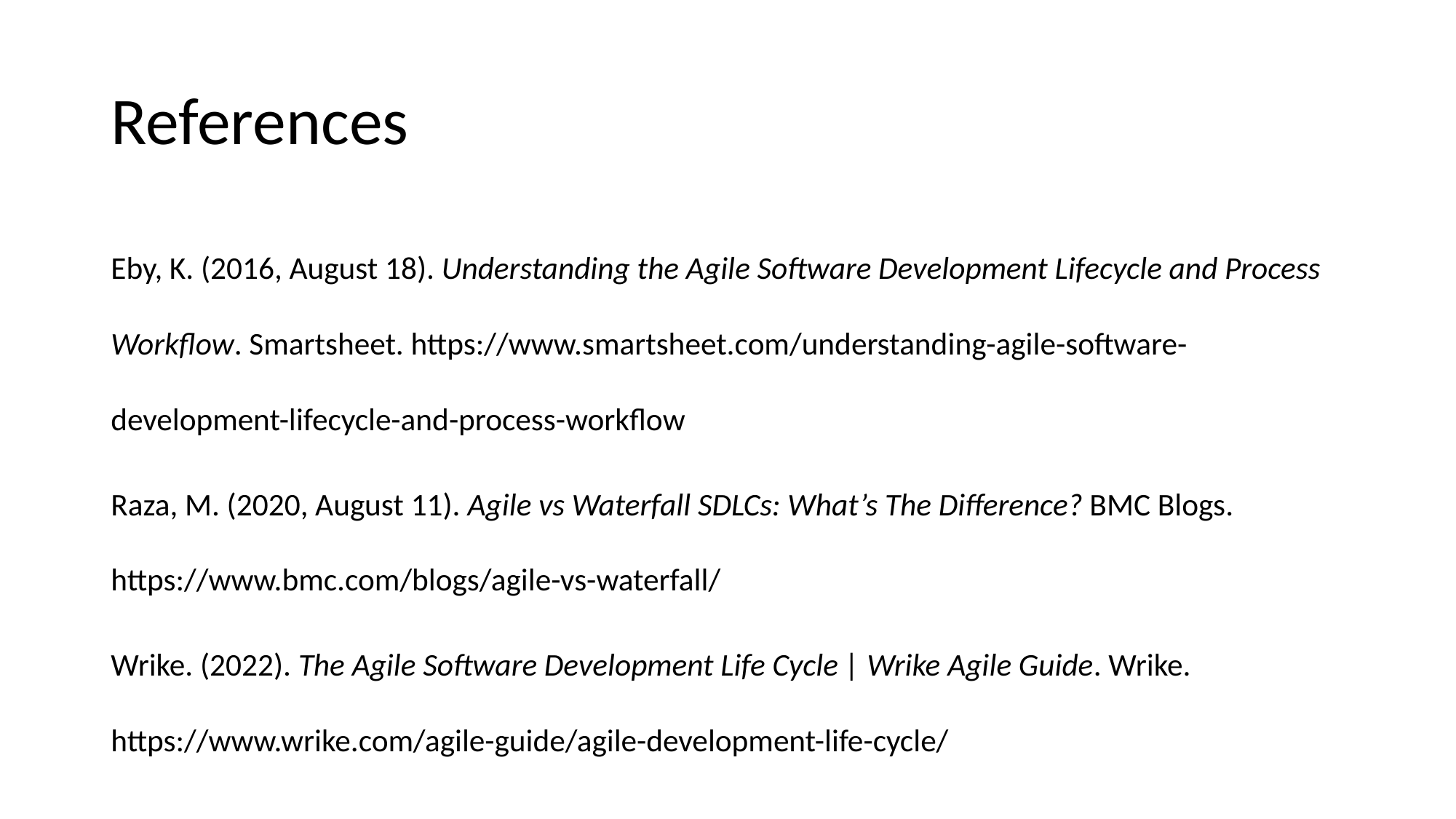

# References

Eby, K. (2016, August 18). Understanding the Agile Software Development Lifecycle and Process Workflow. Smartsheet. https://www.smartsheet.com/understanding-agile-software-development-lifecycle-and-process-workflow
Raza, M. (2020, August 11). Agile vs Waterfall SDLCs: What’s The Difference? BMC Blogs. https://www.bmc.com/blogs/agile-vs-waterfall/
Wrike. (2022). The Agile Software Development Life Cycle | Wrike Agile Guide. Wrike. https://www.wrike.com/agile-guide/agile-development-life-cycle/